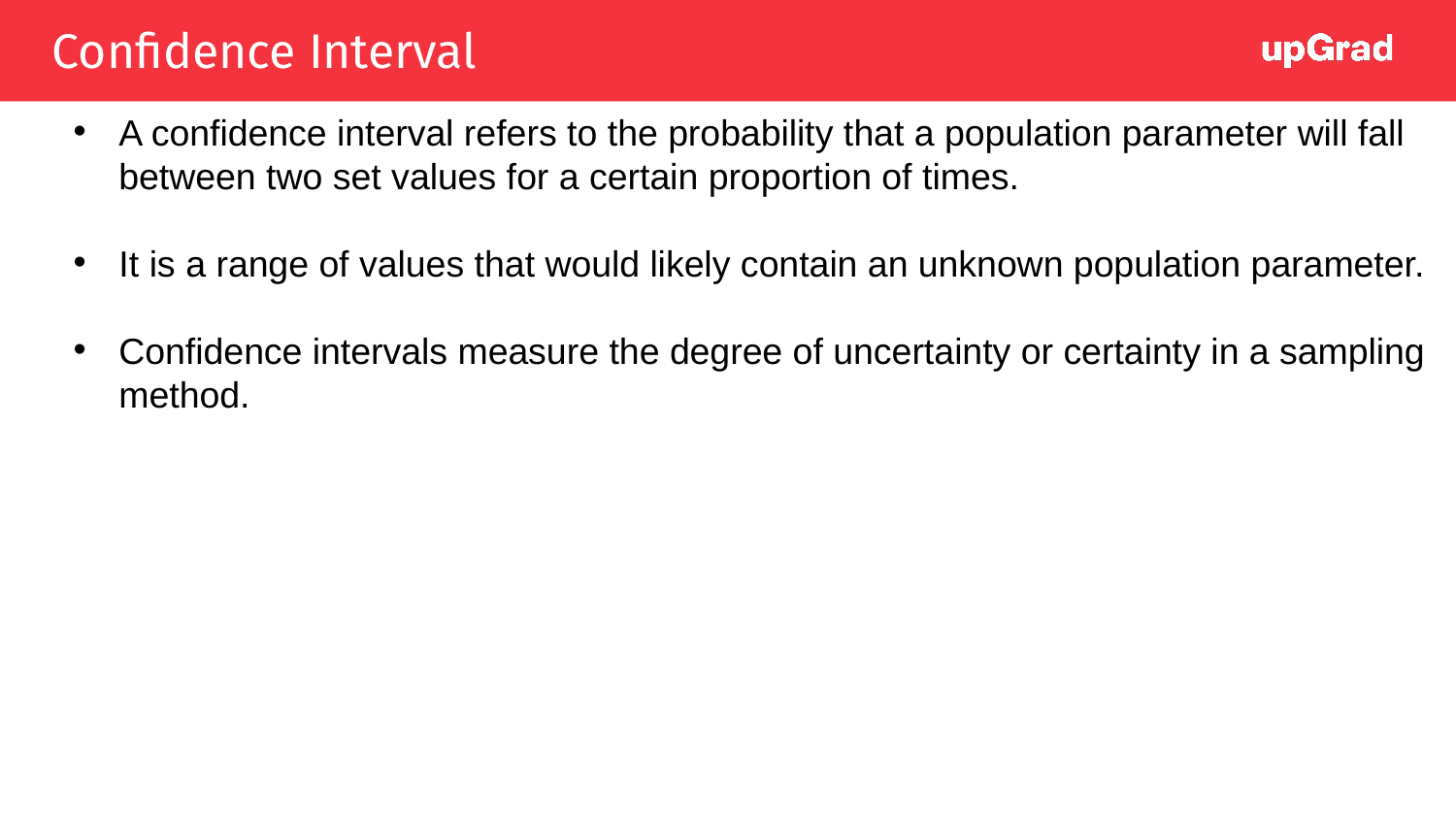

# Confidence Interval

A confidence interval refers to the probability that a population parameter will fall between two set values for a certain proportion of times.

It is a range of values that would likely contain an unknown population parameter.

Confidence intervals measure the degree of uncertainty or certainty in a sampling method.